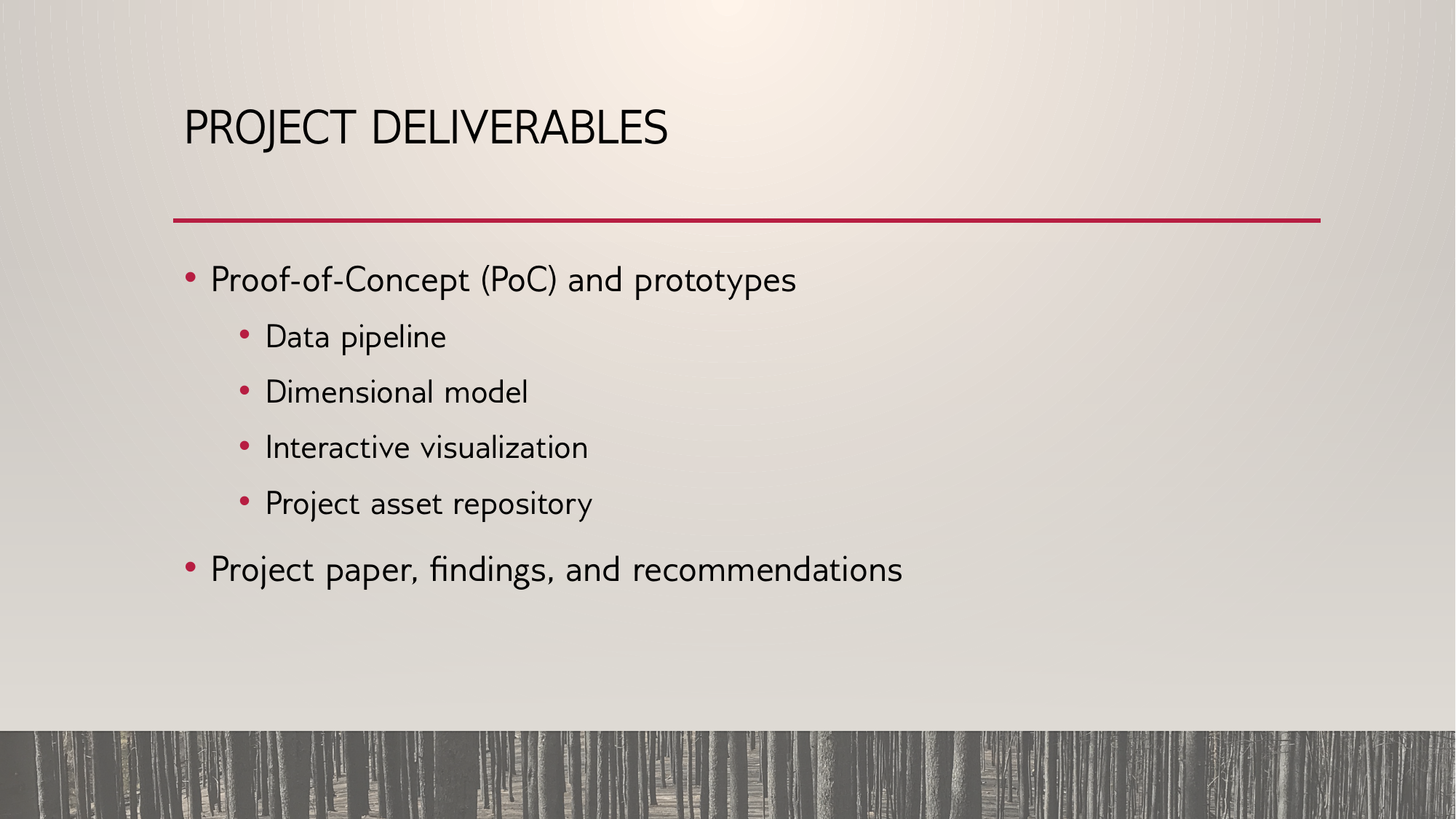

# Project Deliverables
Proof-of-Concept (PoC) and prototypes
Data pipeline
Dimensional model
Interactive visualization
Project asset repository
Project paper, findings, and recommendations